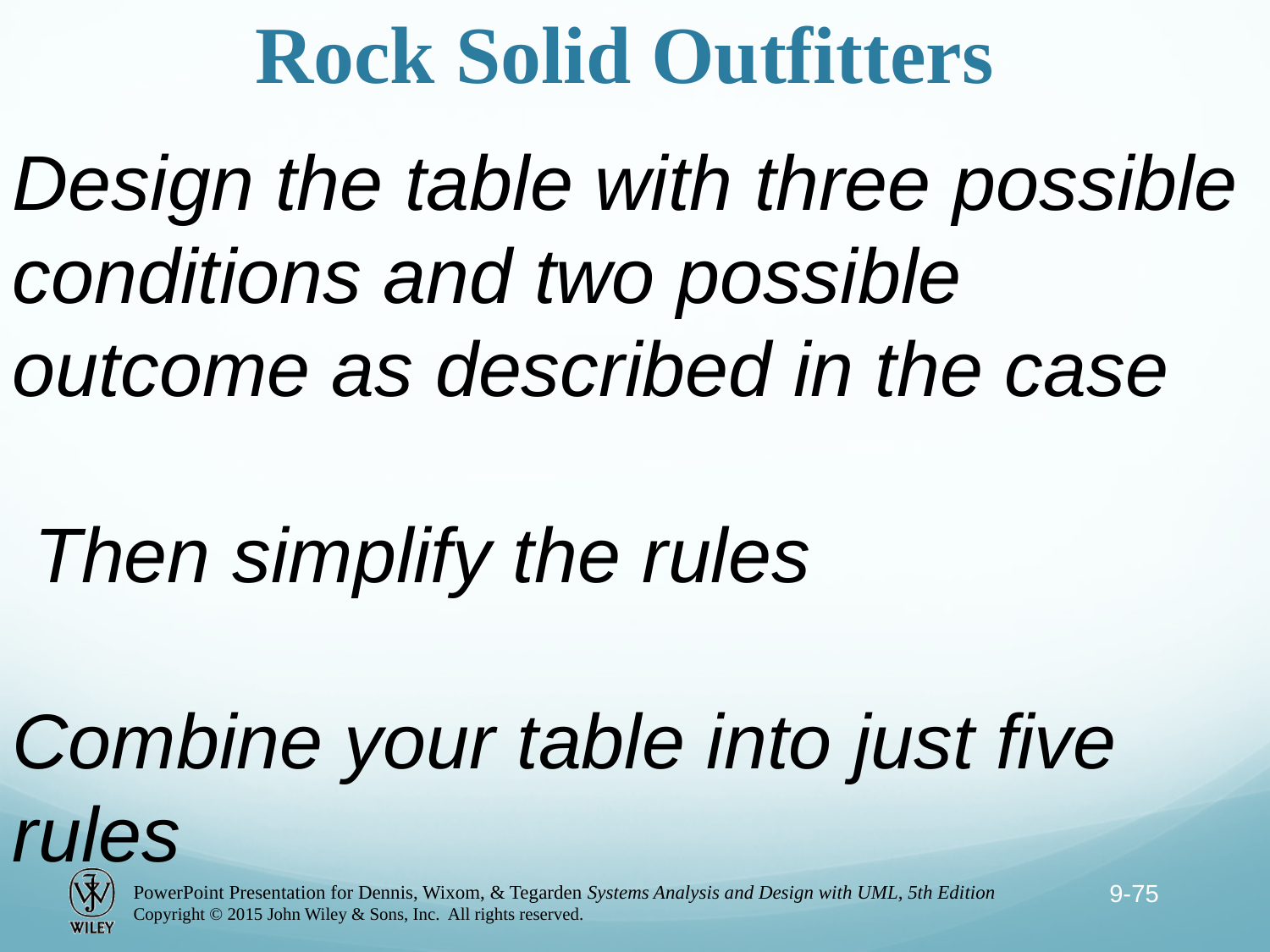

# Rock Solid Outfitters
Design the table with three possible conditions and two possible outcome as described in the case

 Then simplify the rules

Combine your table into just five rules

9-75